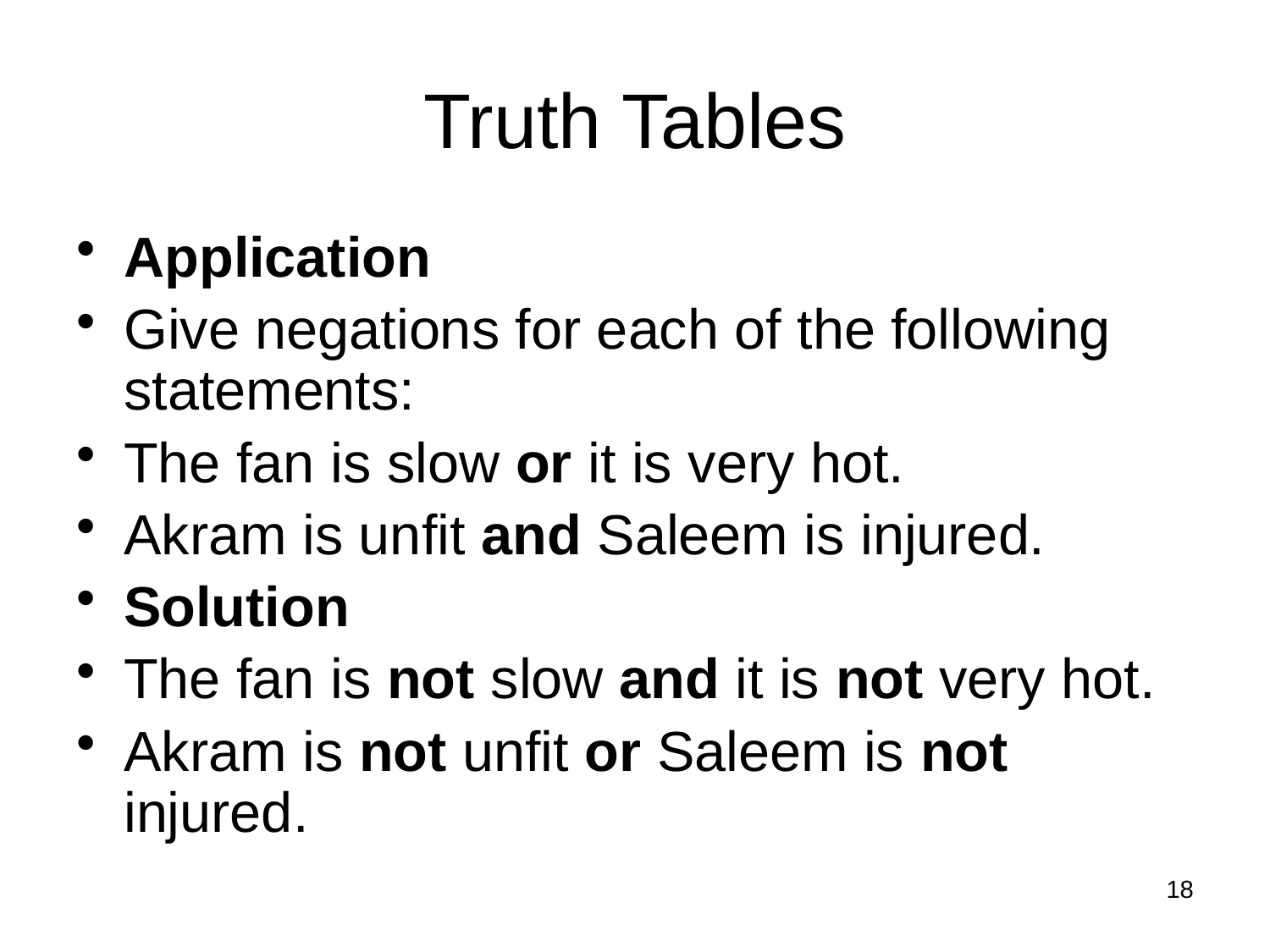

# Truth Tables
Application
Give negations for each of the following statements:
The fan is slow or it is very hot.
Akram is unfit and Saleem is injured.
Solution
The fan is not slow and it is not very hot.
Akram is not unfit or Saleem is not injured.
18